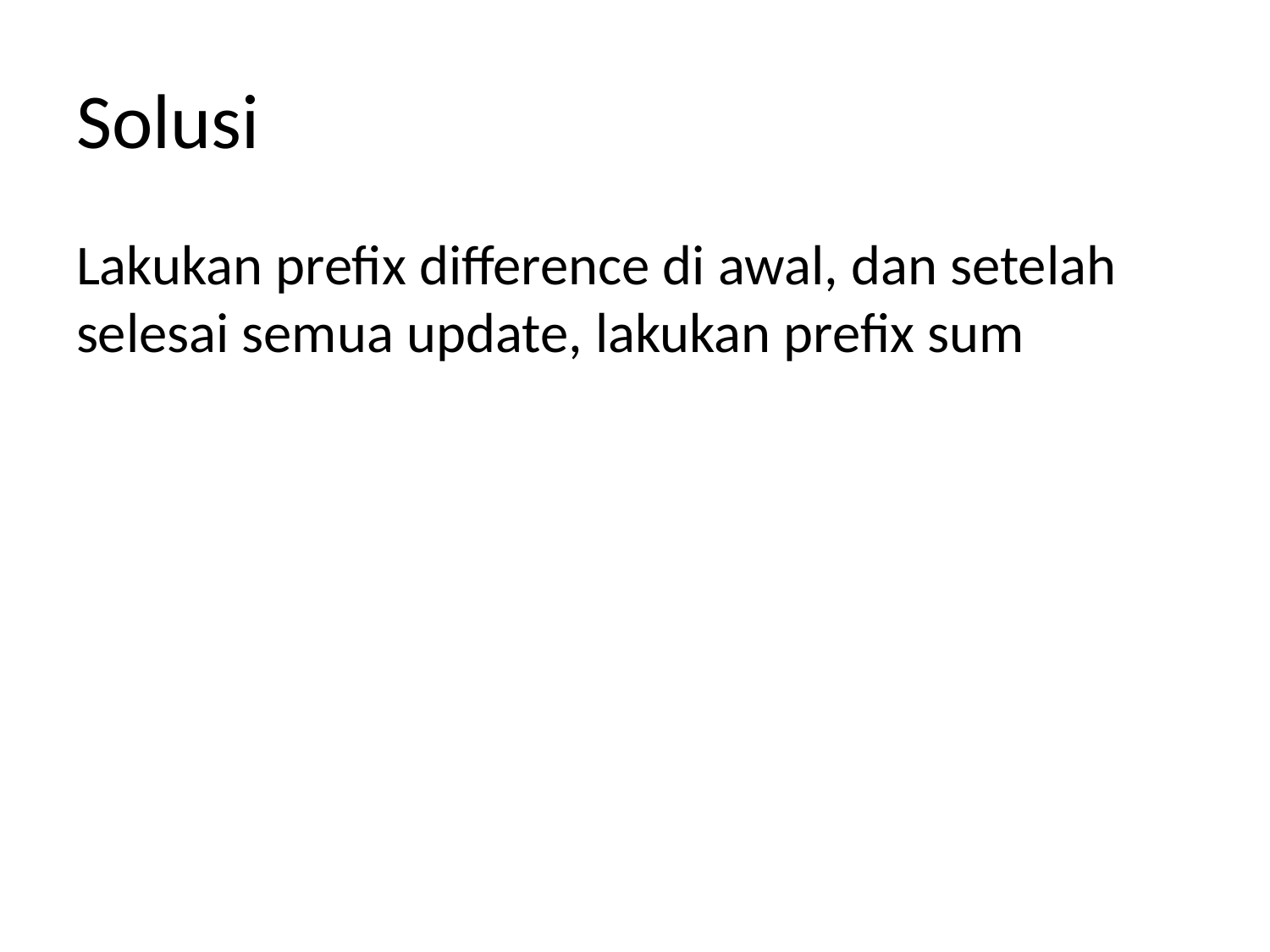

# Solusi
Lakukan prefix difference di awal, dan setelah selesai semua update, lakukan prefix sum